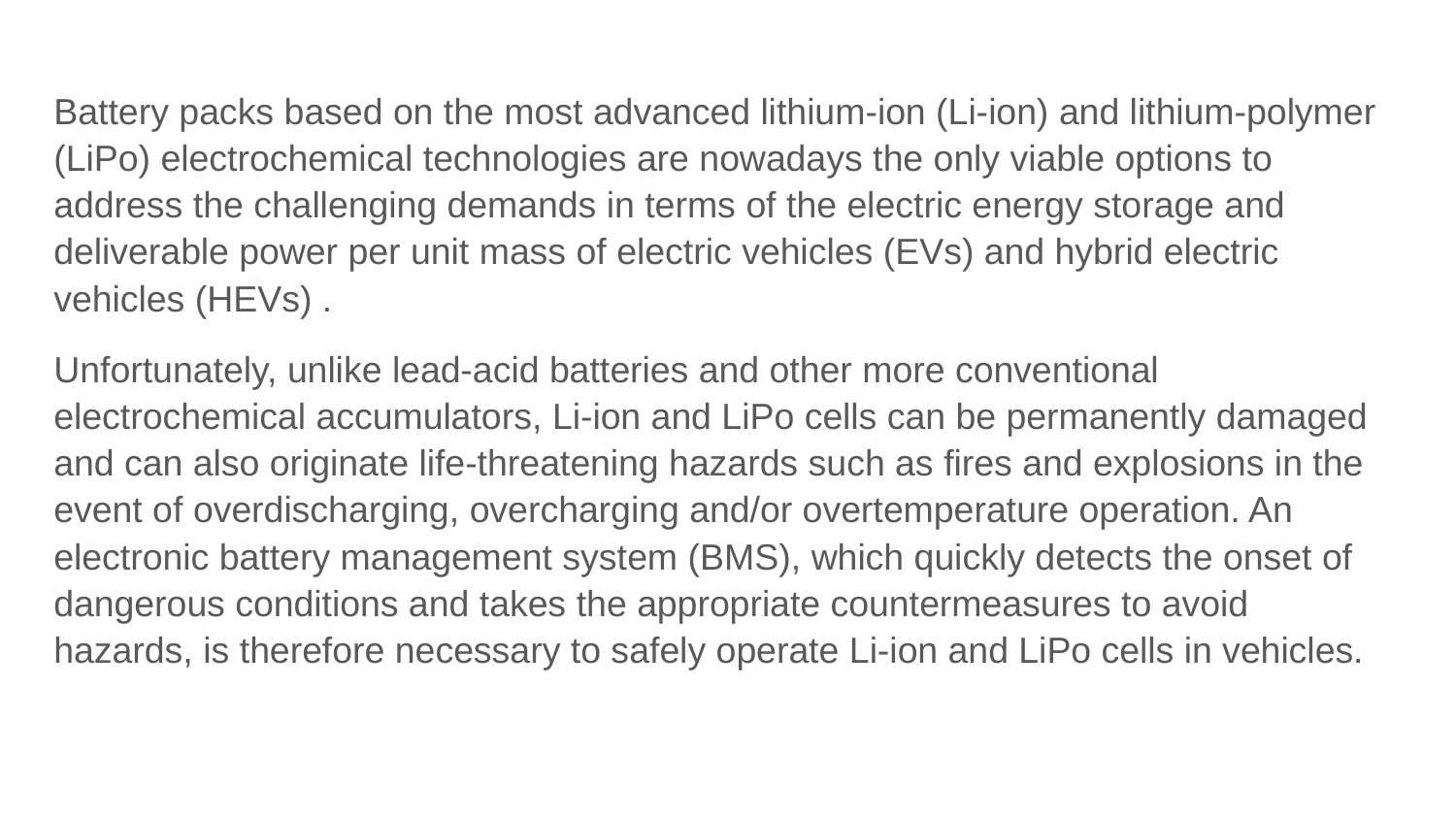

Battery packs based on the most advanced lithium-ion (Li-ion) and lithium-polymer (LiPo) electrochemical technologies are nowadays the only viable options to address the challenging demands in terms of the electric energy storage and deliverable power per unit mass of electric vehicles (EVs) and hybrid electric vehicles (HEVs) .
Unfortunately, unlike lead-acid batteries and other more conventional electrochemical accumulators, Li-ion and LiPo cells can be permanently damaged and can also originate life-threatening hazards such as fires and explosions in the event of overdischarging, overcharging and/or overtemperature operation. An electronic battery management system (BMS), which quickly detects the onset of dangerous conditions and takes the appropriate countermeasures to avoid hazards, is therefore necessary to safely operate Li-ion and LiPo cells in vehicles.